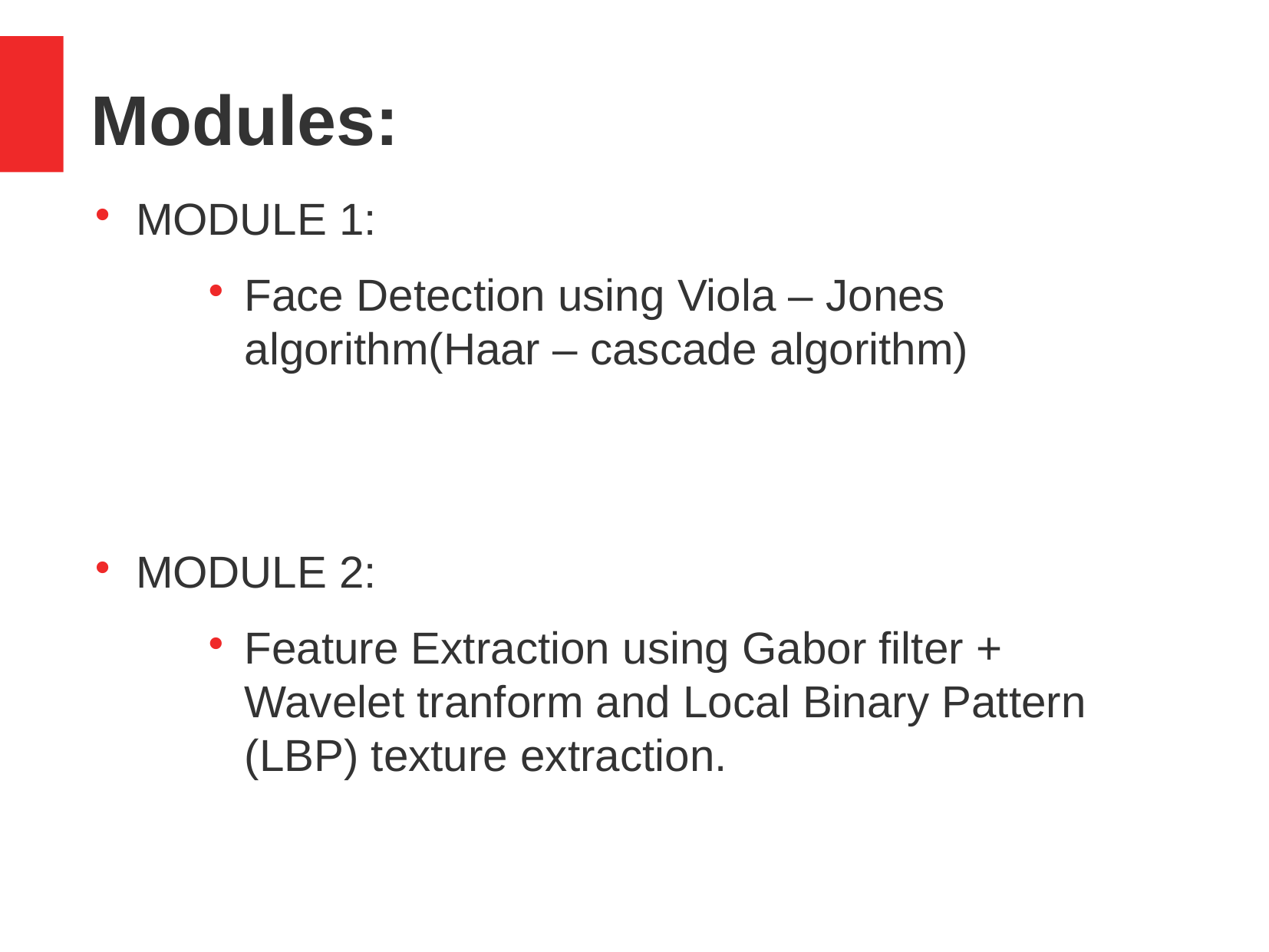

Modules:
MODULE 1:
Face Detection using Viola – Jones algorithm(Haar – cascade algorithm)
MODULE 2:
Feature Extraction using Gabor filter + Wavelet tranform and Local Binary Pattern (LBP) texture extraction.